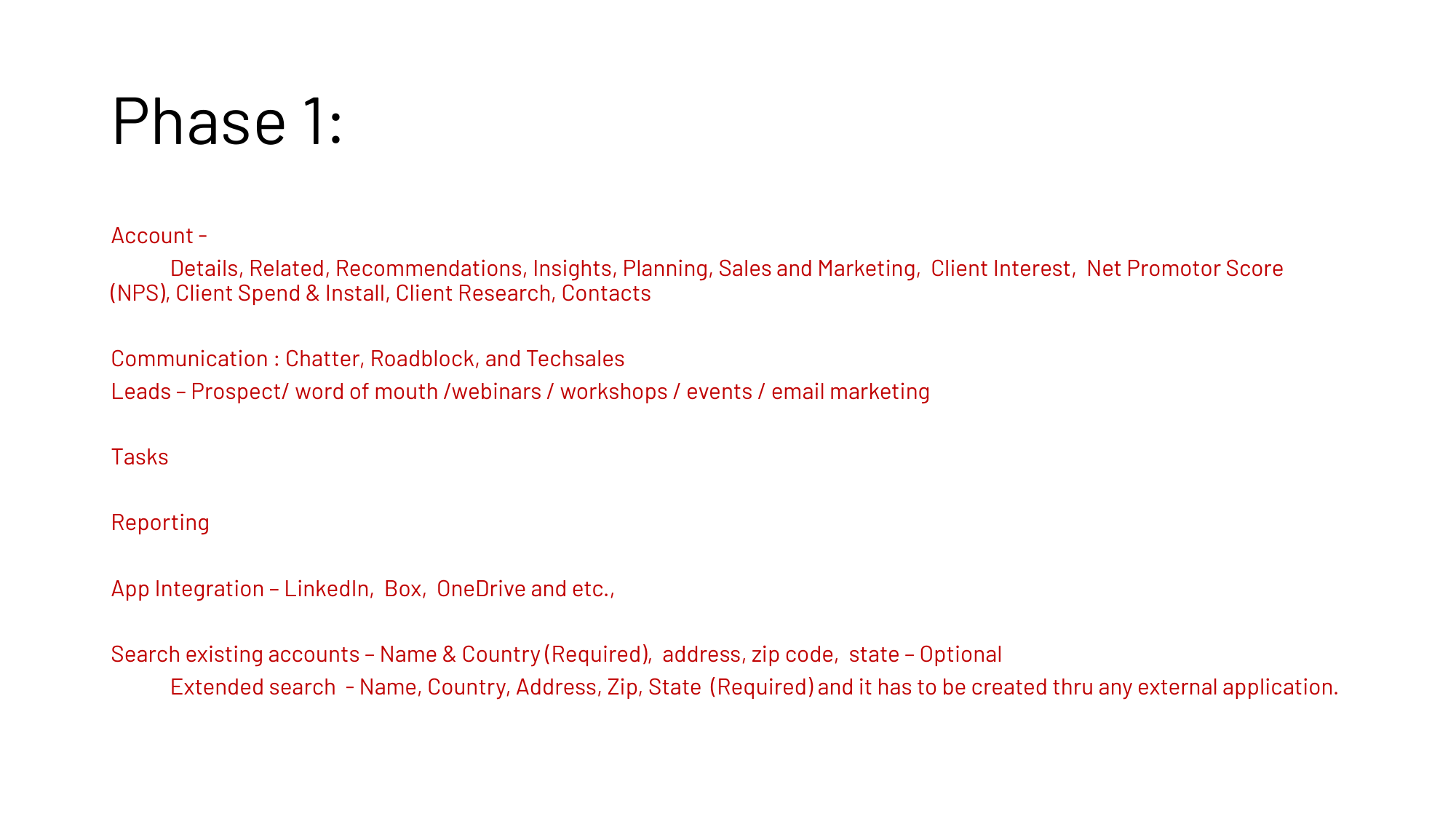

# Phase 1:
Account -
	Details, Related, Recommendations, Insights, Planning, Sales and Marketing,  Client Interest,  Net Promotor Score (NPS), Client Spend & Install, Client Research, Contacts

Communication : Chatter, Roadblock, and Techsales
Leads – Prospect/ word of mouth /webinars / workshops / events / email marketing

Tasks

Reporting

App Integration – LinkedIn,  Box,  OneDrive and etc.,

Search existing accounts – Name & Country (Required),  address, zip code,  state – Optional
	Extended search  - Name, Country, Address, Zip, State  (Required) and it has to be created thru any external application.